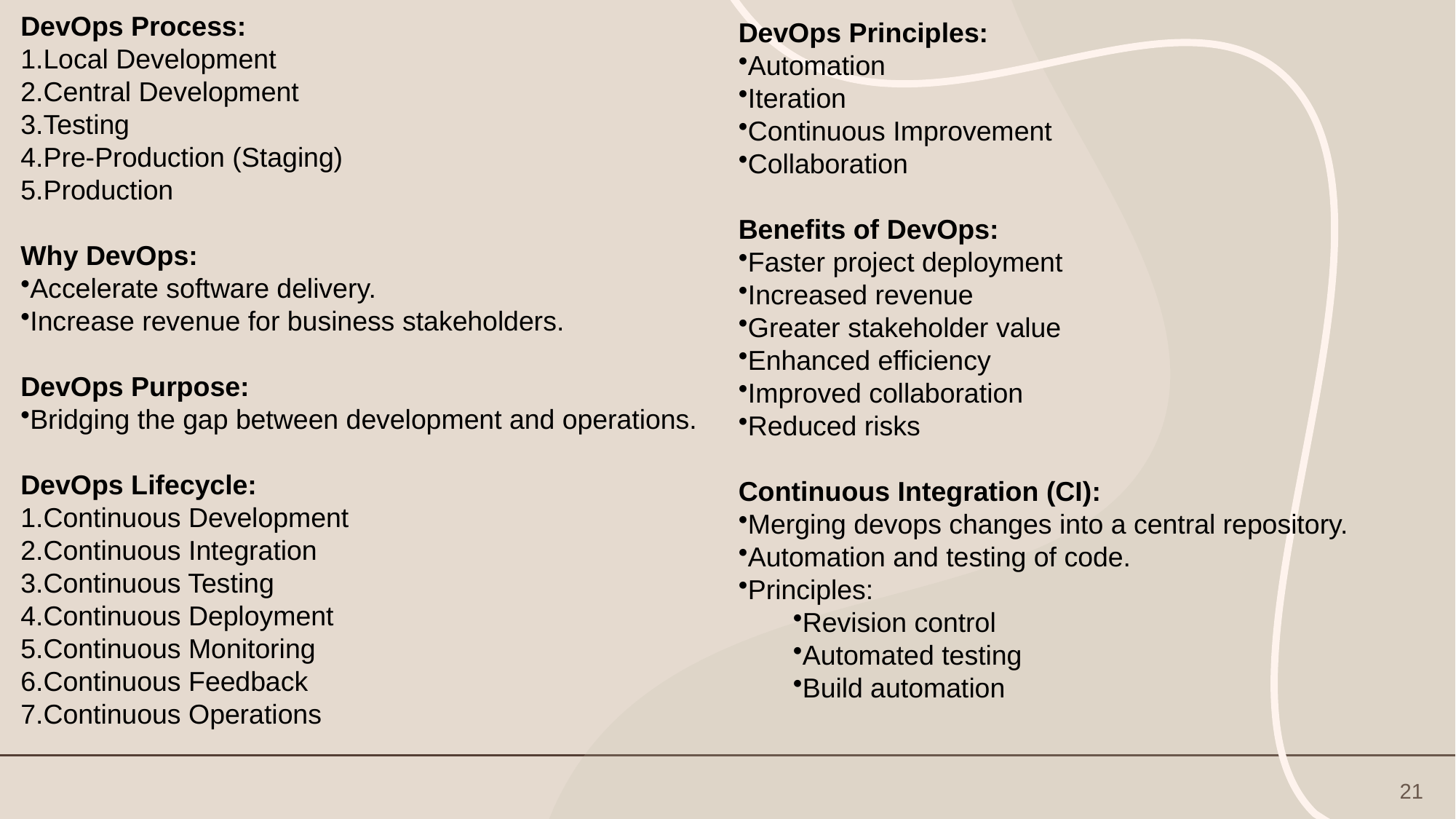

DevOps Process:
Local Development
Central Development
Testing
Pre-Production (Staging)
Production

Why DevOps:
Accelerate software delivery.
Increase revenue for business stakeholders.

DevOps Purpose:
Bridging the gap between development and operations.

DevOps Lifecycle:
Continuous Development
Continuous Integration
Continuous Testing
Continuous Deployment
Continuous Monitoring
Continuous Feedback
Continuous Operations
DevOps Principles:
Automation
Iteration
Continuous Improvement
Collaboration

Benefits of DevOps:
Faster project deployment
Increased revenue
Greater stakeholder value
Enhanced efficiency
Improved collaboration
Reduced risks

Continuous Integration (CI):
Merging devops changes into a central repository.
Automation and testing of code.
Principles:
Revision control
Automated testing
Build automation

21